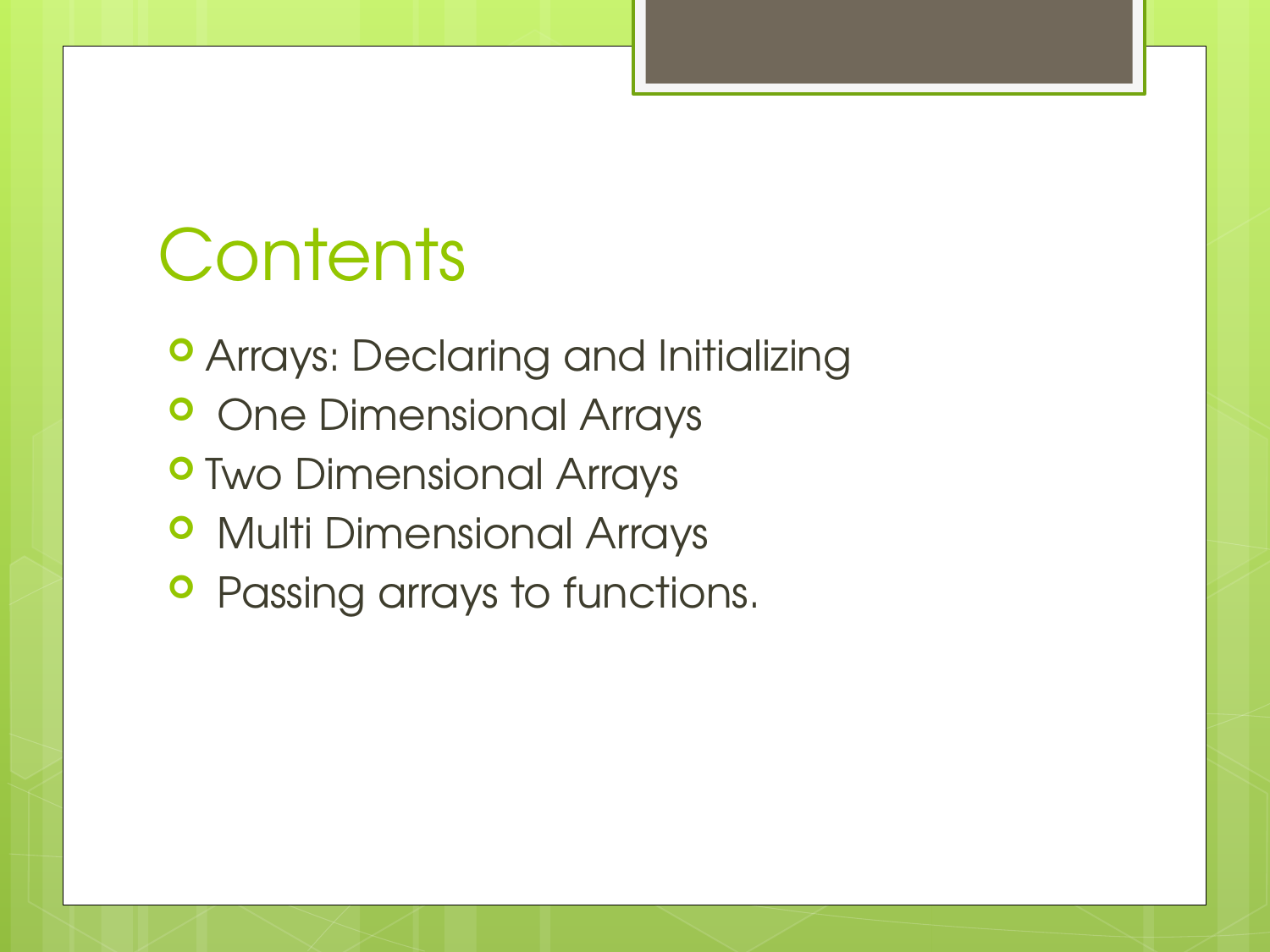

# Contents
Arrays: Declaring and Initializing
 One Dimensional Arrays
Two Dimensional Arrays
 Multi Dimensional Arrays
 Passing arrays to functions.